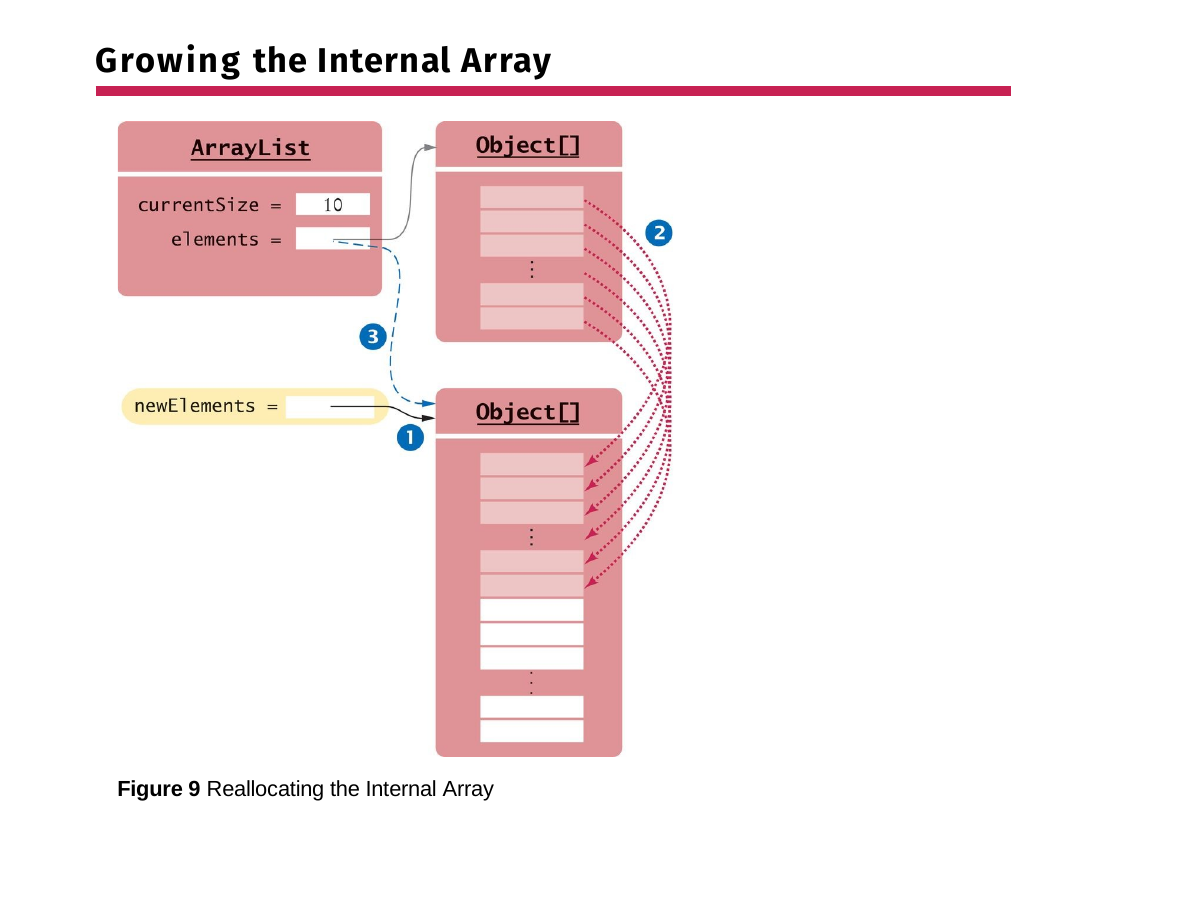

# Growing the Internal Array

Figure 9 Reallocating the Internal Array